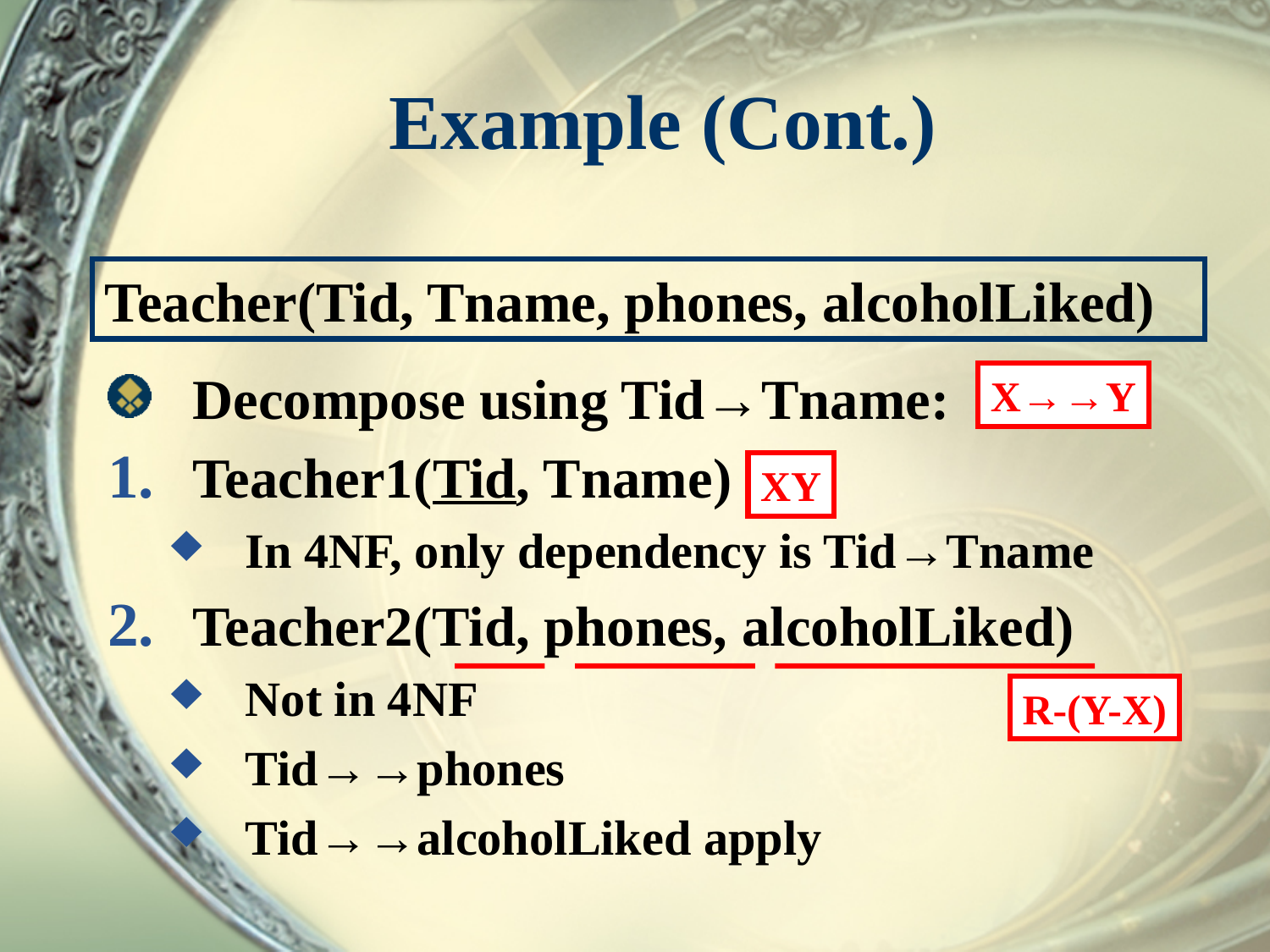

# Example (Cont.)
Teacher(Tid, Tname, phones, alcoholLiked)
Decompose using Tid→Tname:
Teacher1(Tid, Tname)
In 4NF, only dependency is Tid→Tname
Teacher2(Tid, phones, alcoholLiked)
Not in 4NF
Tid→→phones
Tid→→alcoholLiked apply
X→→Y
XY

R-(Y-X)